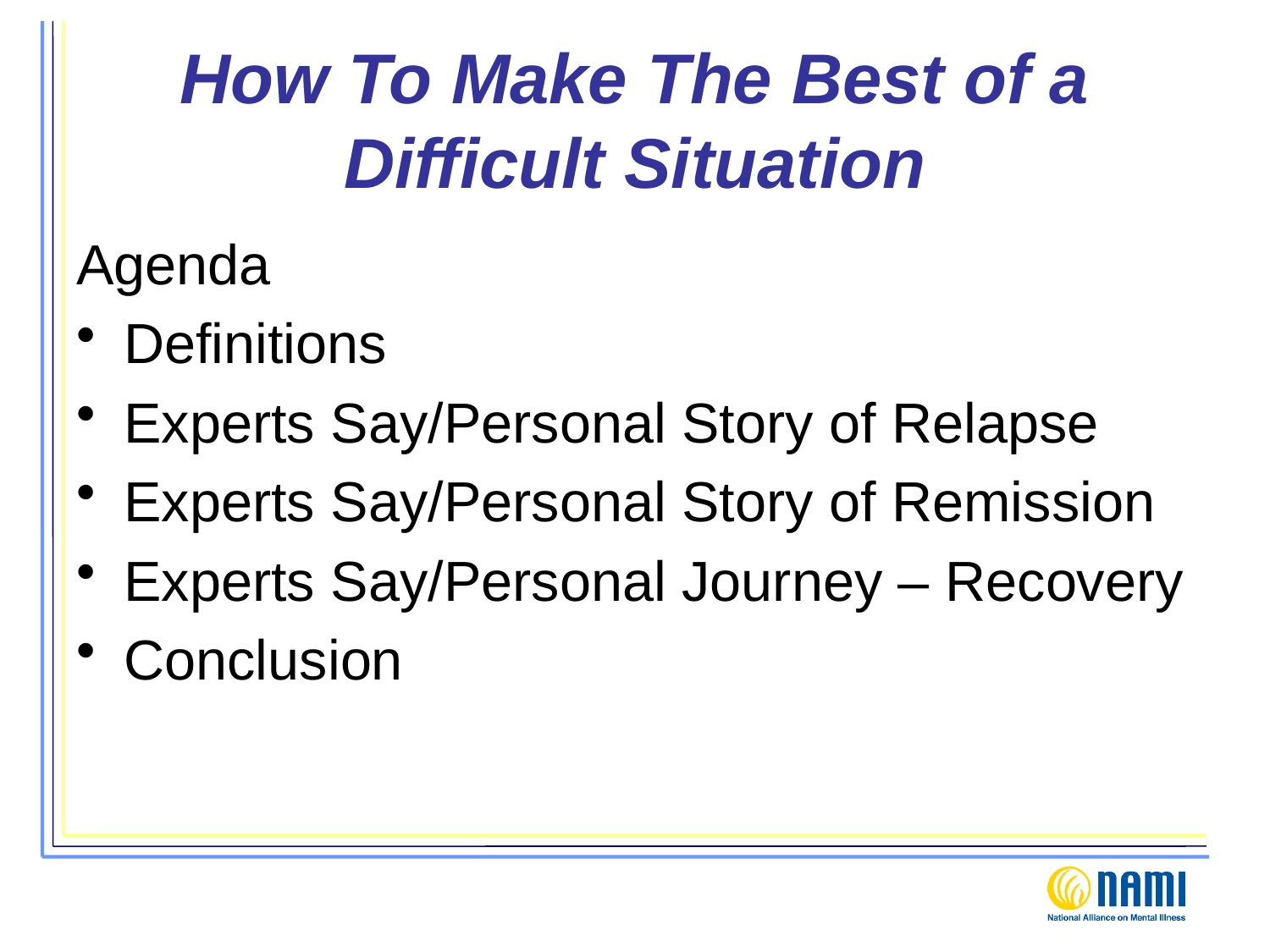

# How To Make The Best of a Difficult Situation
Agenda
Definitions
Experts Say/Personal Story of Relapse
Experts Say/Personal Story of Remission
Experts Say/Personal Journey – Recovery
Conclusion